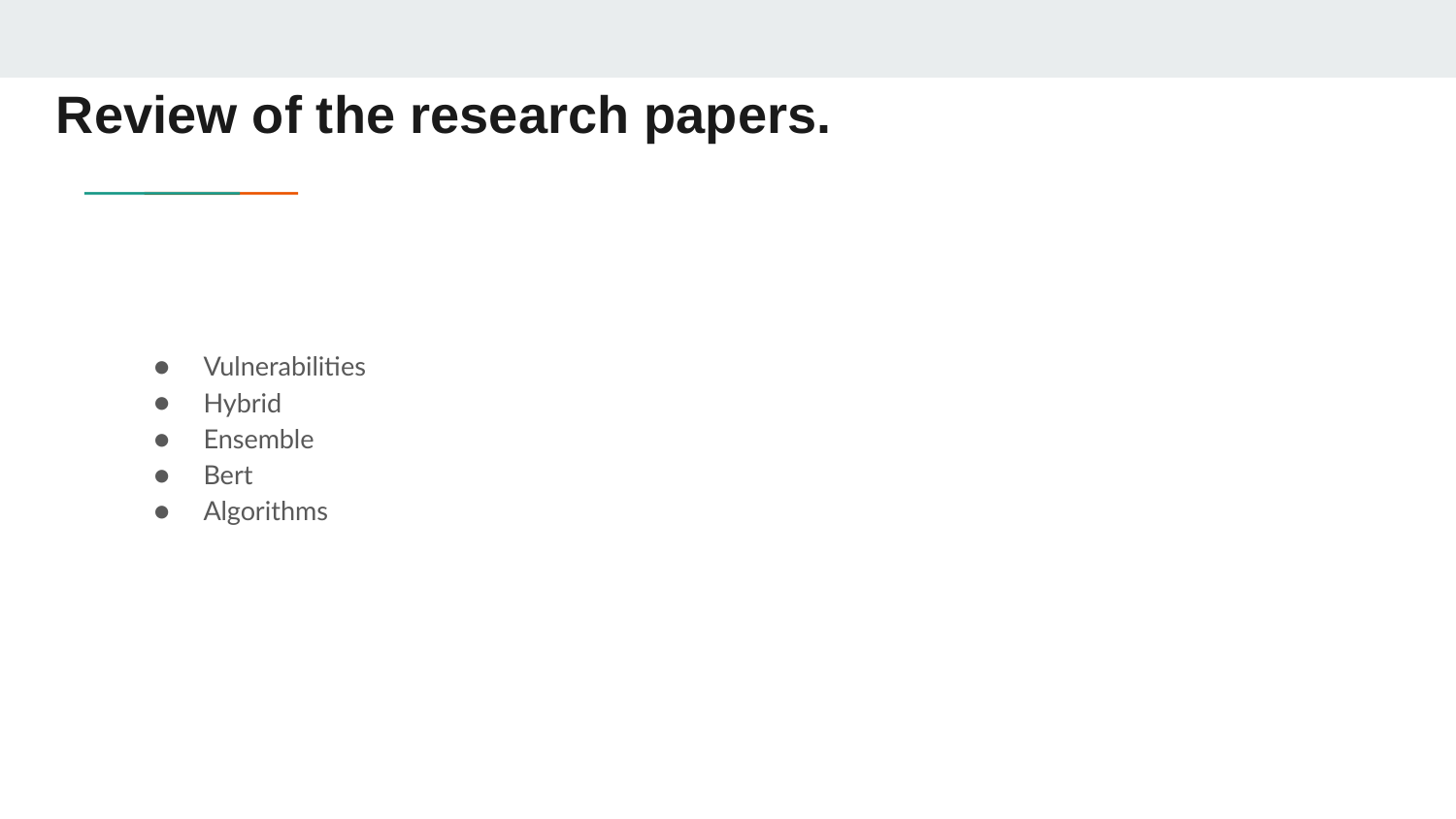

# Review of the research papers.
Vulnerabilities
Hybrid
Ensemble
Bert
Algorithms